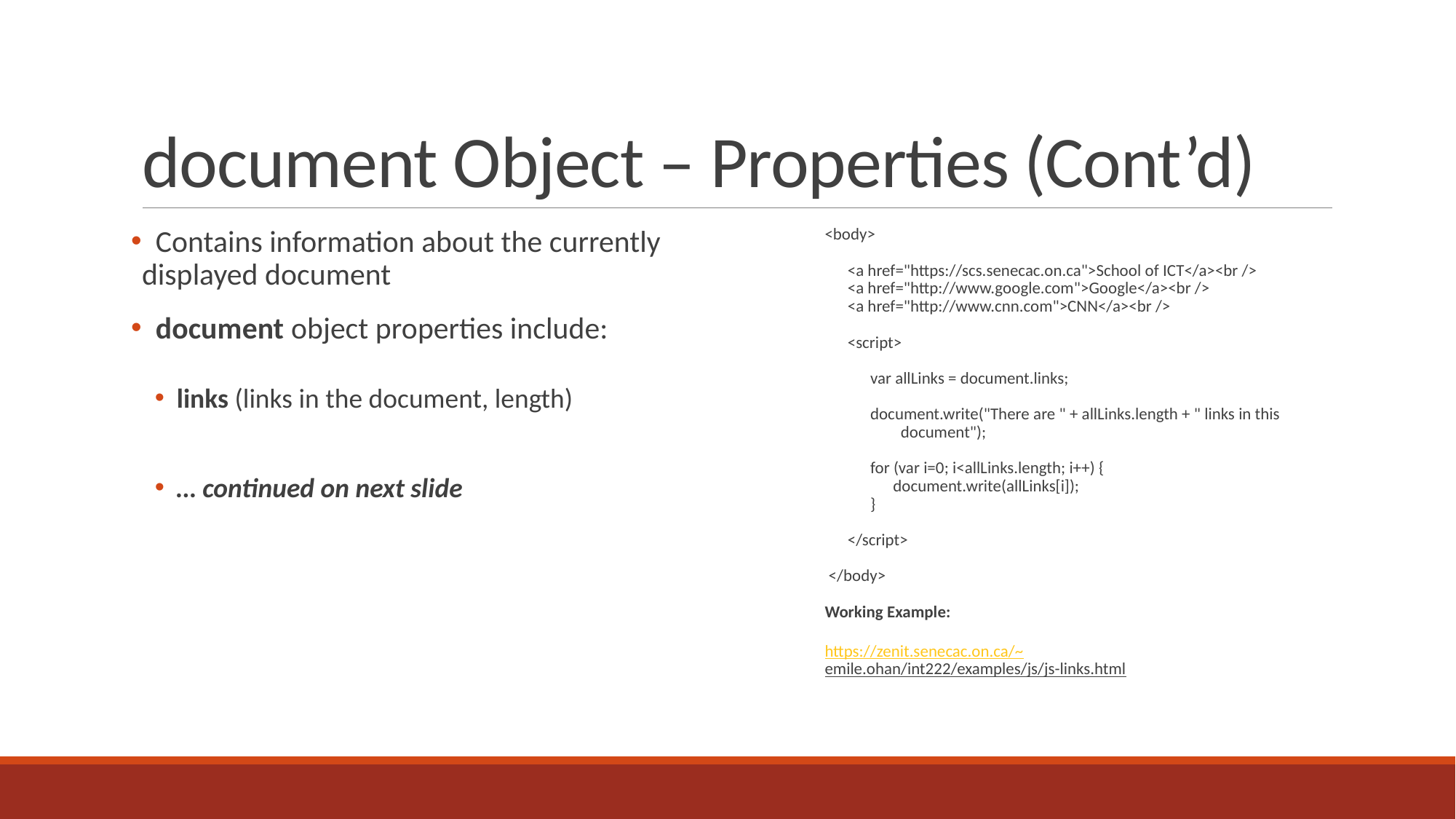

# document Object – Properties (Cont’d)
  Contains information about the currently displayed document
  document object properties include:
links (links in the document, length)

… continued on next slide

<body>
      <a href="https://scs.senecac.on.ca">School of ICT</a><br />
      <a href="http://www.google.com">Google</a><br />
      <a href="http://www.cnn.com">CNN</a><br />
      <script>
            var allLinks = document.links;
            document.write("There are " + allLinks.length + " links in this
                    document");
            for (var i=0; i<allLinks.length; i++) {
                  document.write(allLinks[i]);
            }
      </script>
 </body>
Working Example:
https://zenit.senecac.on.ca/~emile.ohan/int222/examples/js/js-links.html